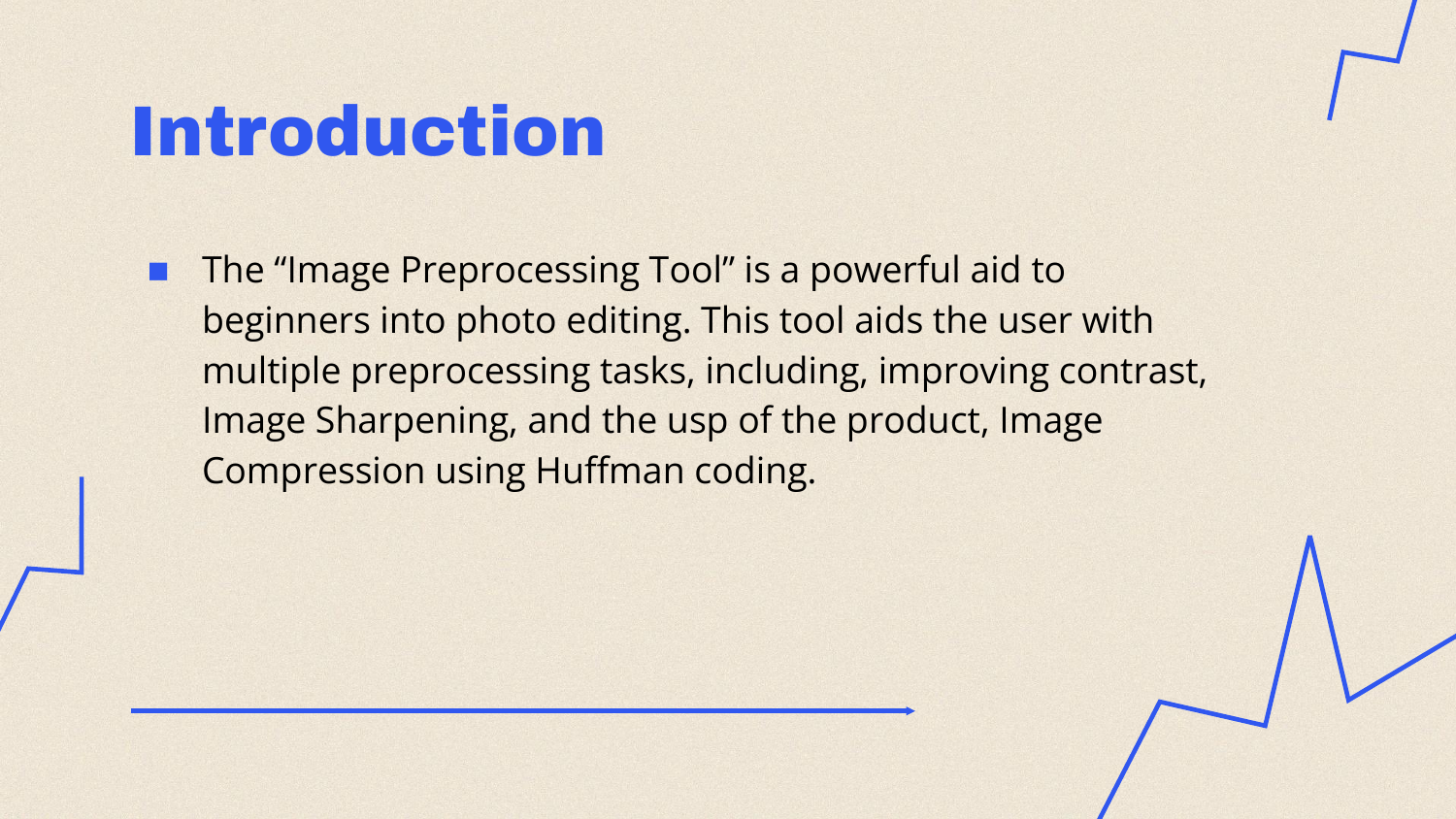

# Introduction
The “Image Preprocessing Tool” is a powerful aid to beginners into photo editing. This tool aids the user with multiple preprocessing tasks, including, improving contrast,	Image Sharpening, and the usp of the product, Image Compression using Huffman coding.